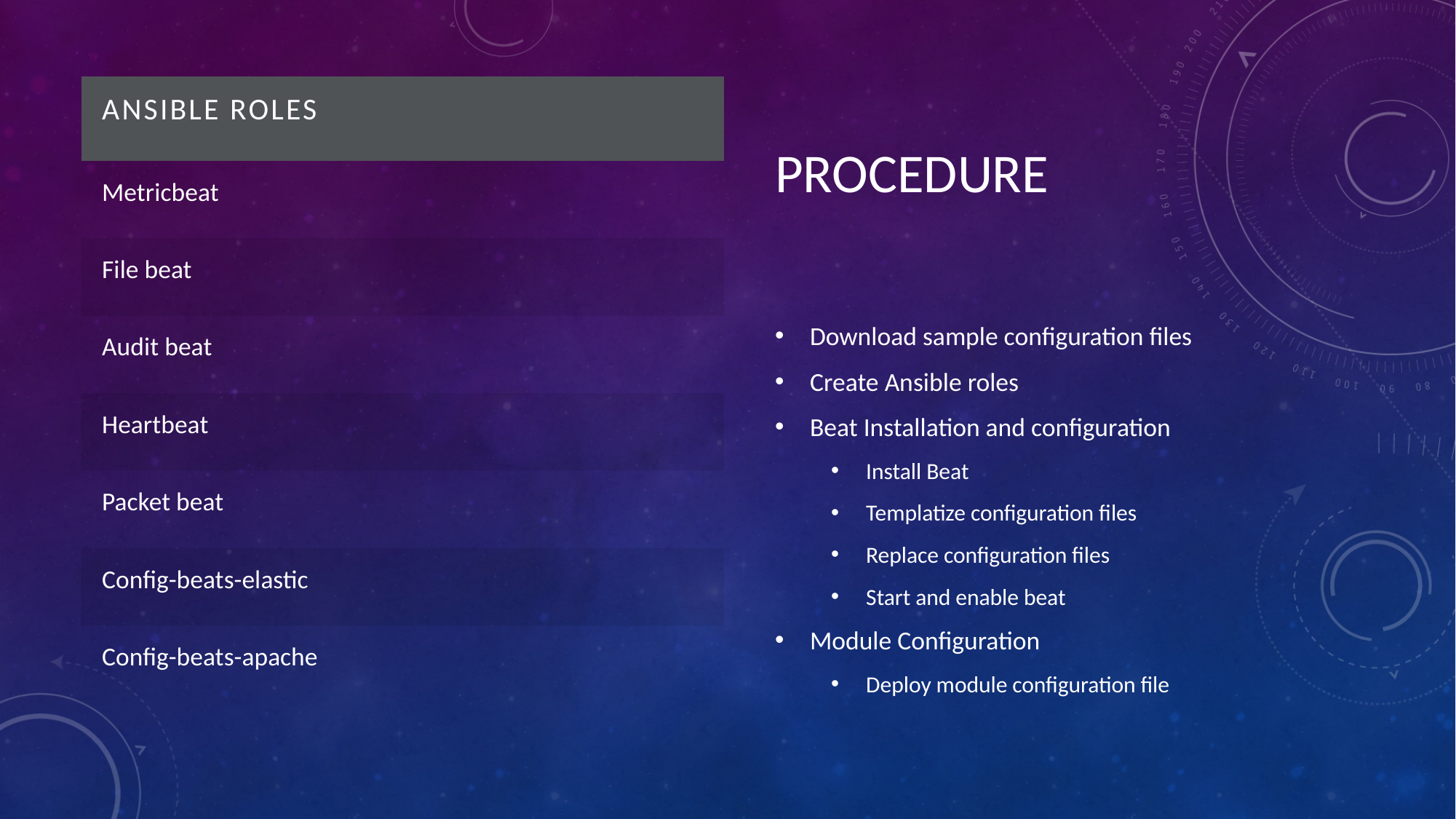

# procedure
| Ansible Roles |
| --- |
| Metricbeat |
| File beat |
| Audit beat |
| Heartbeat |
| Packet beat |
| Config-beats-elastic |
| Config-beats-apache |

Download sample configuration files
Create Ansible roles
Beat Installation and configuration
Install Beat
Templatize configuration files
Replace configuration files
Start and enable beat
Module Configuration
Deploy module configuration file